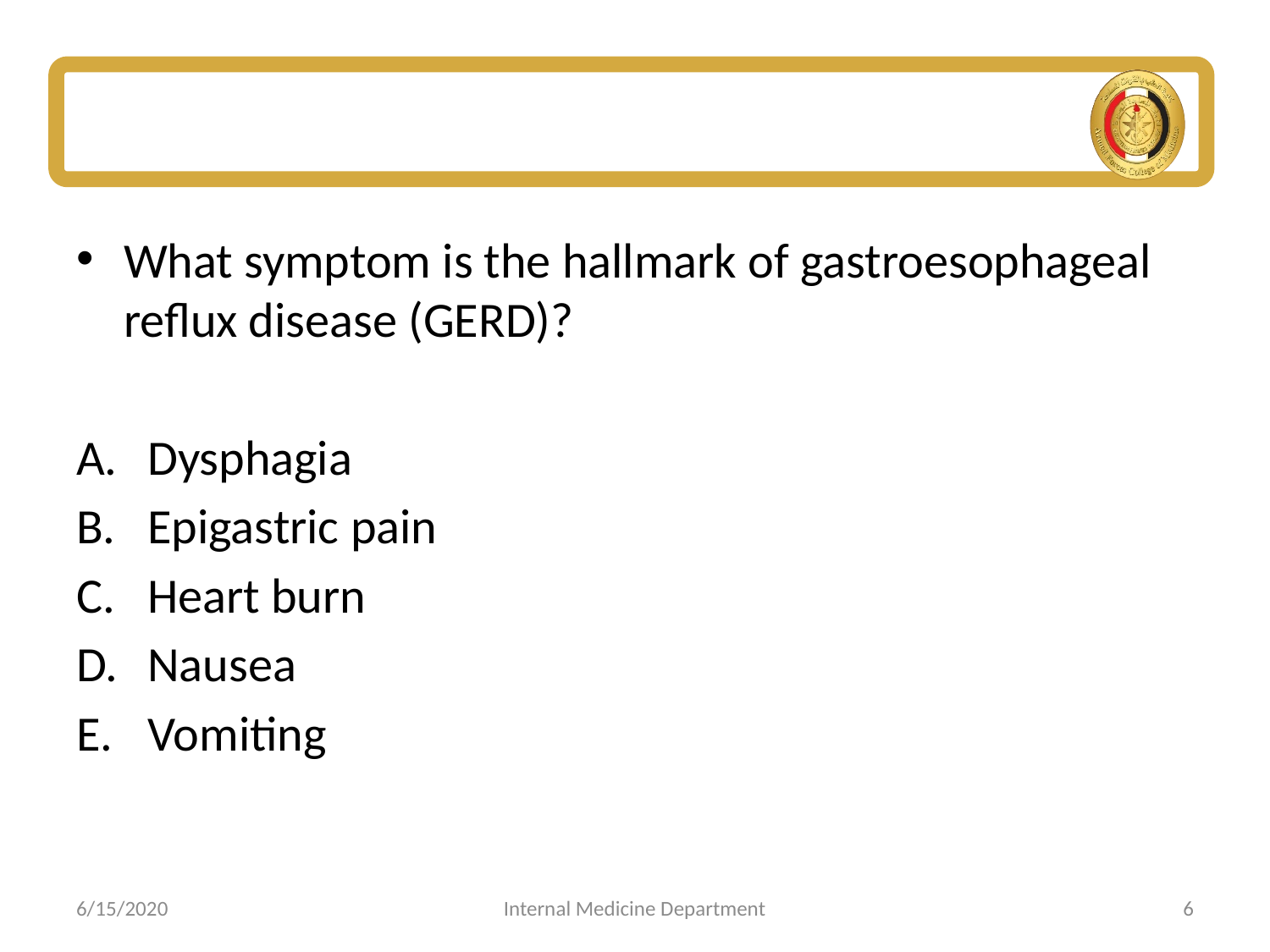

#
What symptom is the hallmark of gastroesophageal reflux disease (GERD)?

Dysphagia
Epigastric pain
Heart burn
Nausea
Vomiting

6/15/2020
Internal Medicine Department
6